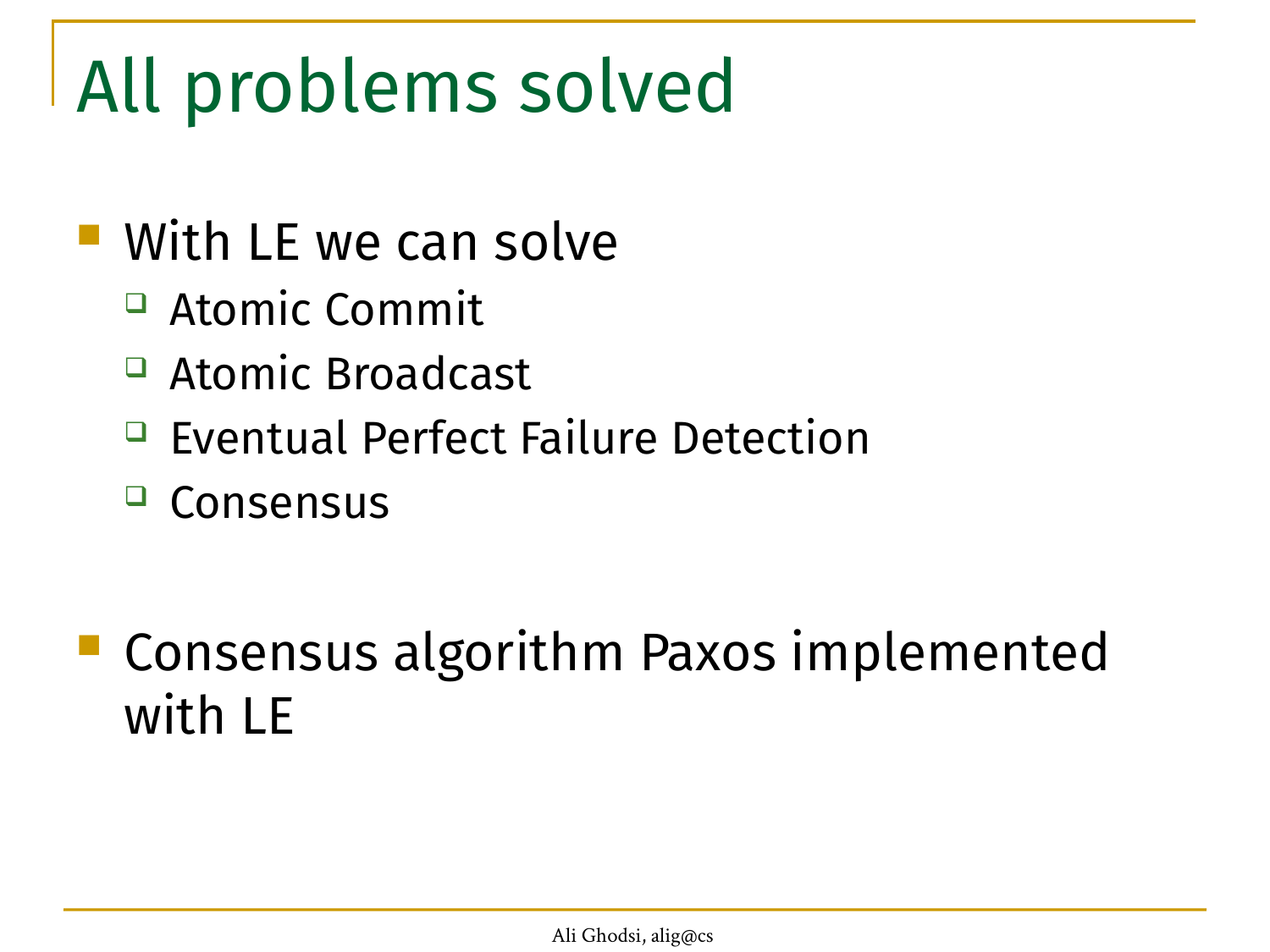

# All problems solved
With LE we can solve
Atomic Commit
Atomic Broadcast
Eventual Perfect Failure Detection
Consensus

Consensus algorithm Paxos implemented with LE

Ali Ghodsi, alig@cs